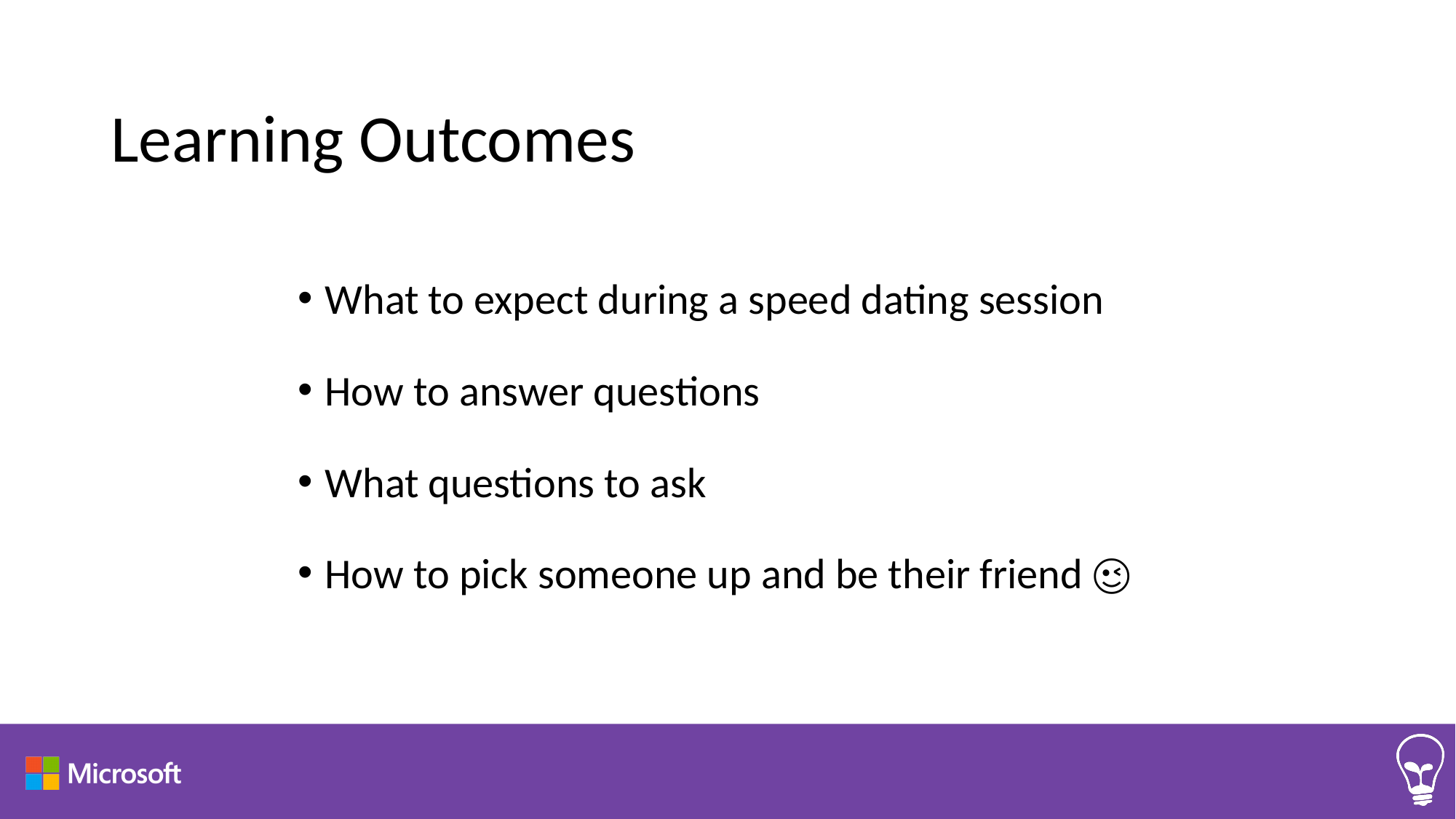

# Learning Outcomes
What to expect during a speed dating session
How to answer questions
What questions to ask
How to pick someone up and be their friend 😉